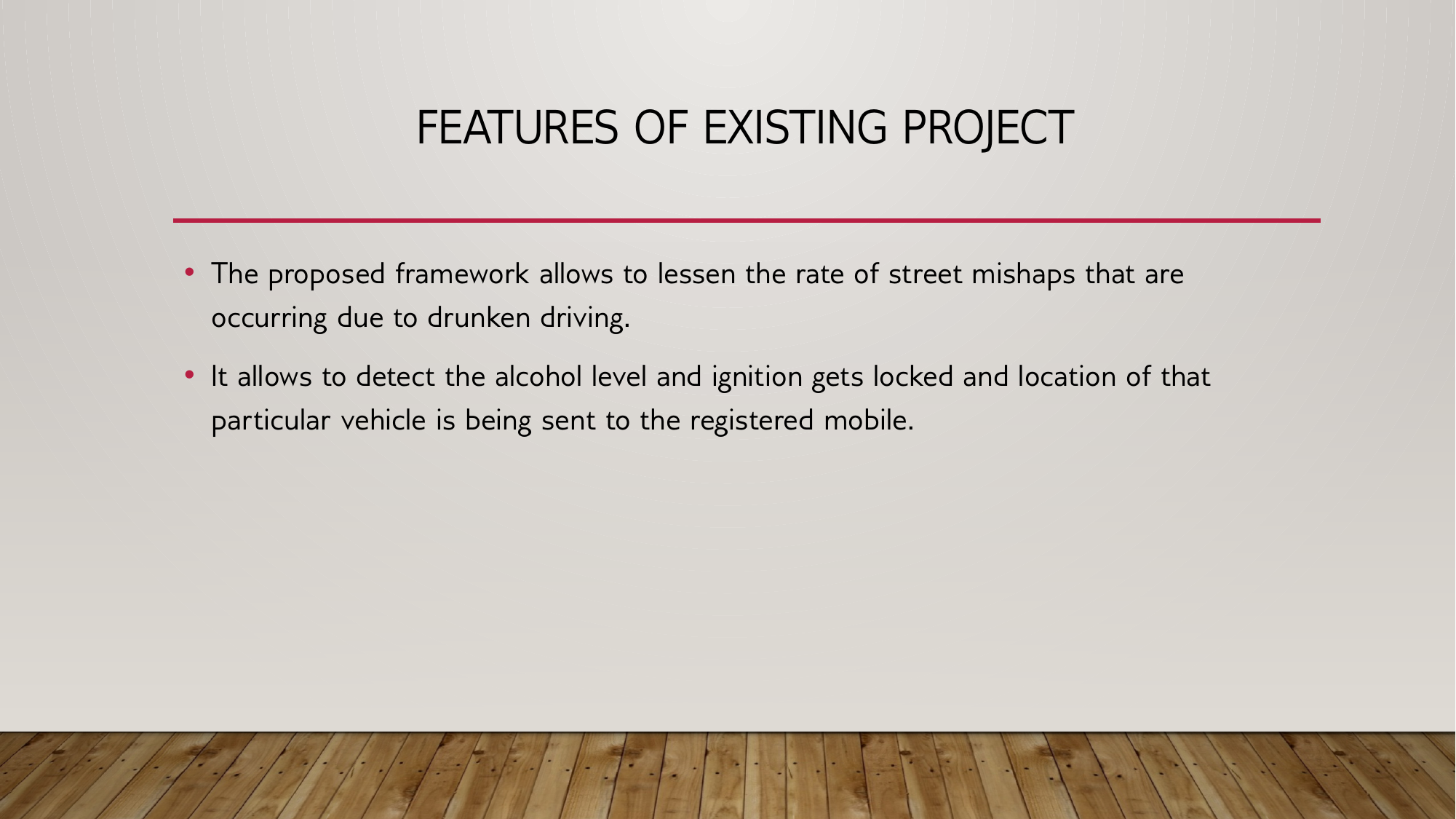

# features of existing project
The proposed framework allows to lessen the rate of street mishaps that are occurring due to drunken driving.
It allows to detect the alcohol level and ignition gets locked and location of that particular vehicle is being sent to the registered mobile.